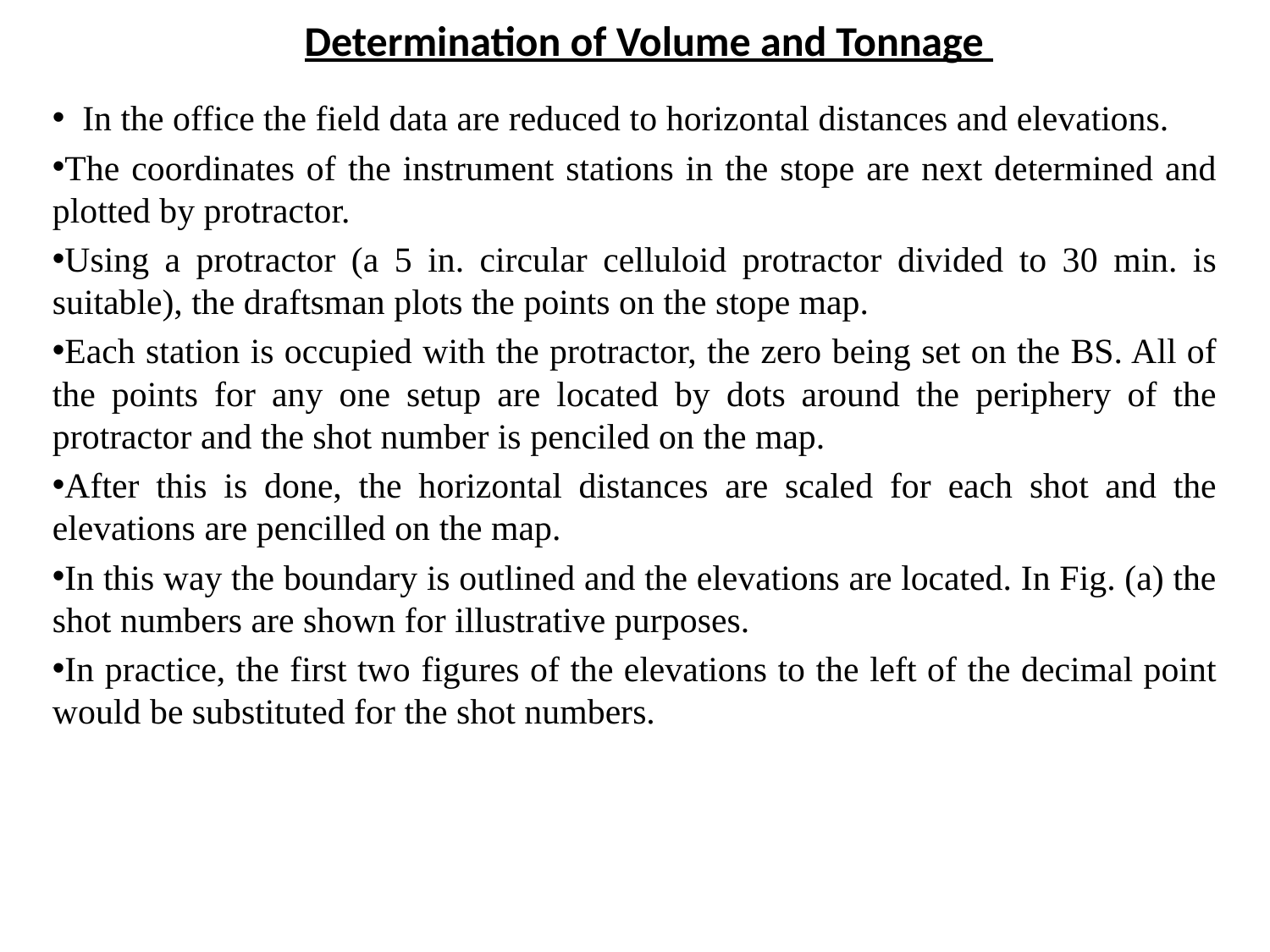

# Determination of Volume and Tonnage
  In the office the field data are reduced to horizontal distances and elevations.
The coordinates of the instrument stations in the stope are next determined and plotted by protractor.
Using a protractor (a 5 in. circular celluloid protractor divided to 30 min. is suitable), the draftsman plots the points on the stope map.
Each station is occupied with the protractor, the zero being set on the BS. All of the points for any one setup are located by dots around the periphery of the protractor and the shot number is penciled on the map.
After this is done, the horizontal distances are scaled for each shot and the elevations are pencilled on the map.
In this way the boundary is outlined and the elevations are located. In Fig. (a) the shot numbers are shown for illustrative purposes.
In practice, the first two figures of the elevations to the left of the decimal point would be substituted for the shot numbers.